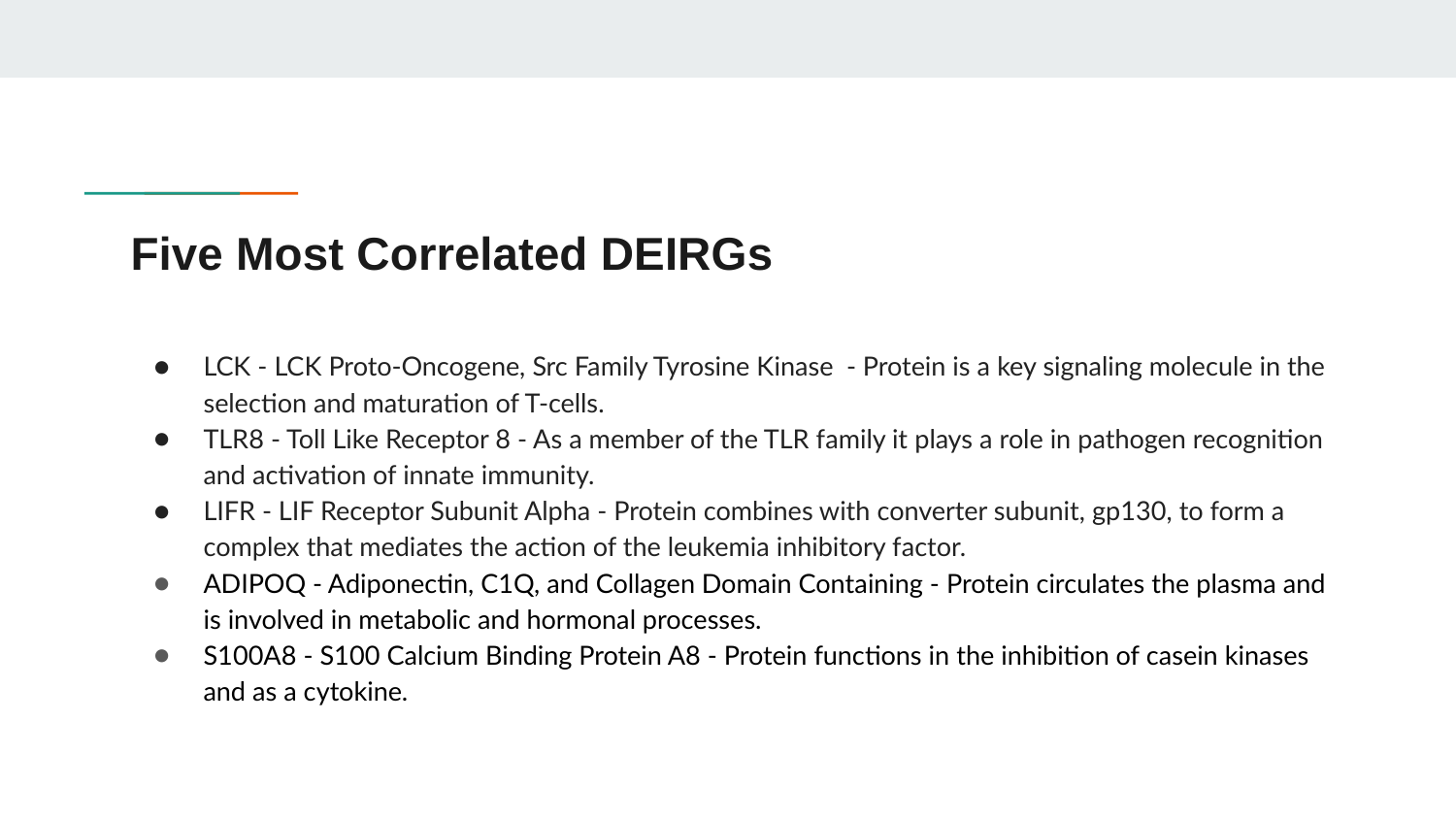

# Five Most Correlated DEIRGs
LCK - LCK Proto-Oncogene, Src Family Tyrosine Kinase  - Protein is a key signaling molecule in the selection and maturation of T-cells.
TLR8 - Toll Like Receptor 8 - As a member of the TLR family it plays a role in pathogen recognition and activation of innate immunity.
LIFR - LIF Receptor Subunit Alpha - Protein combines with converter subunit, gp130, to form a complex that mediates the action of the leukemia inhibitory factor.
ADIPOQ - Adiponectin, C1Q, and Collagen Domain Containing - Protein circulates the plasma and is involved in metabolic and hormonal processes.
S100A8 - S100 Calcium Binding Protein A8 - Protein functions in the inhibition of casein kinases and as a cytokine.